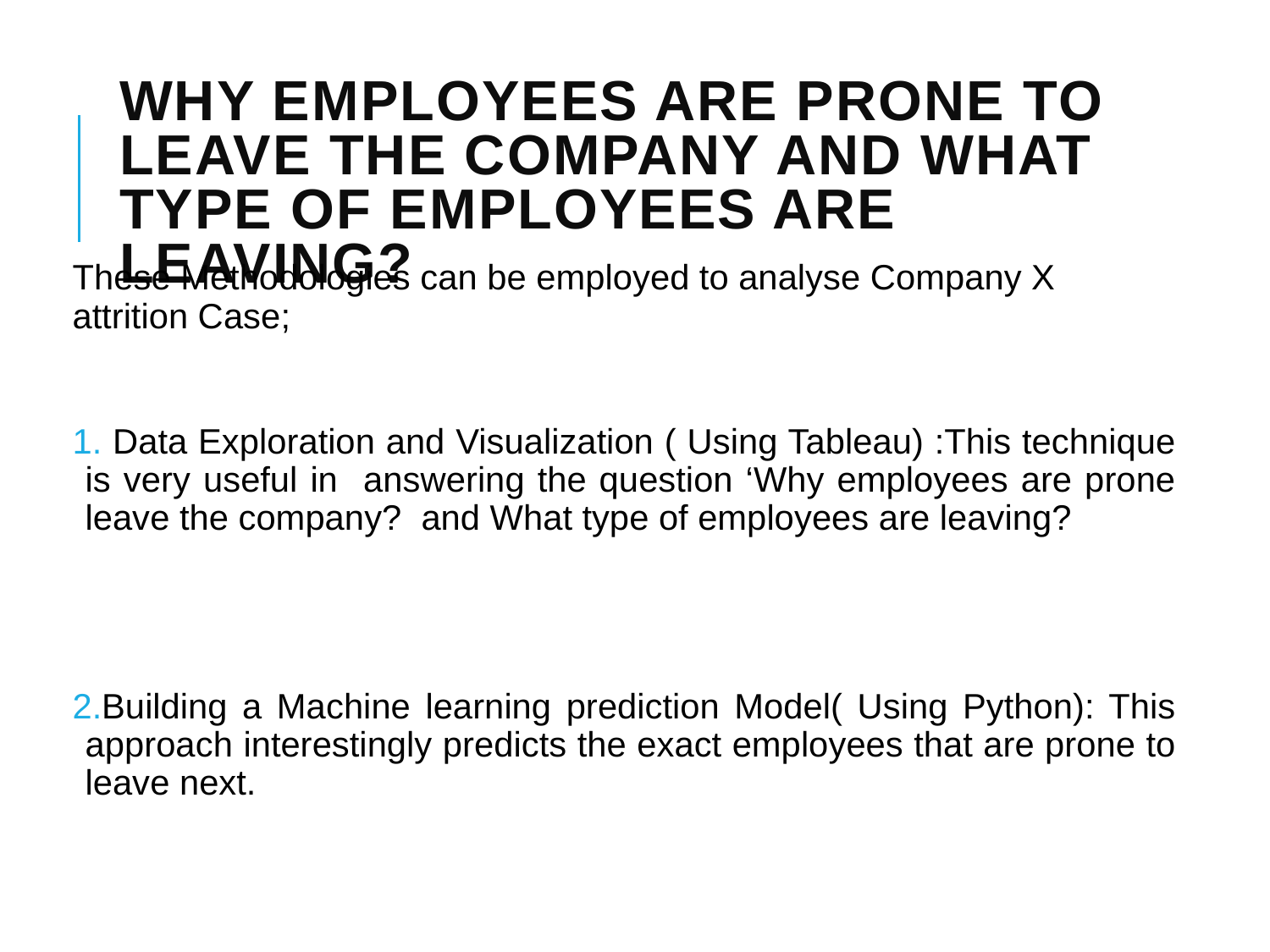

# Why Employees are prone to leave the company and what type of Employees are leaving?
These Methodologies can be employed to analyse Company X attrition Case;

 Data Exploration and Visualization ( Using Tableau) :This technique is very useful in  answering the question ‘Why employees are prone leave the company?  and What type of employees are leaving?

Building a Machine learning prediction Model( Using Python): This approach interestingly predicts the exact employees that are prone to leave next.